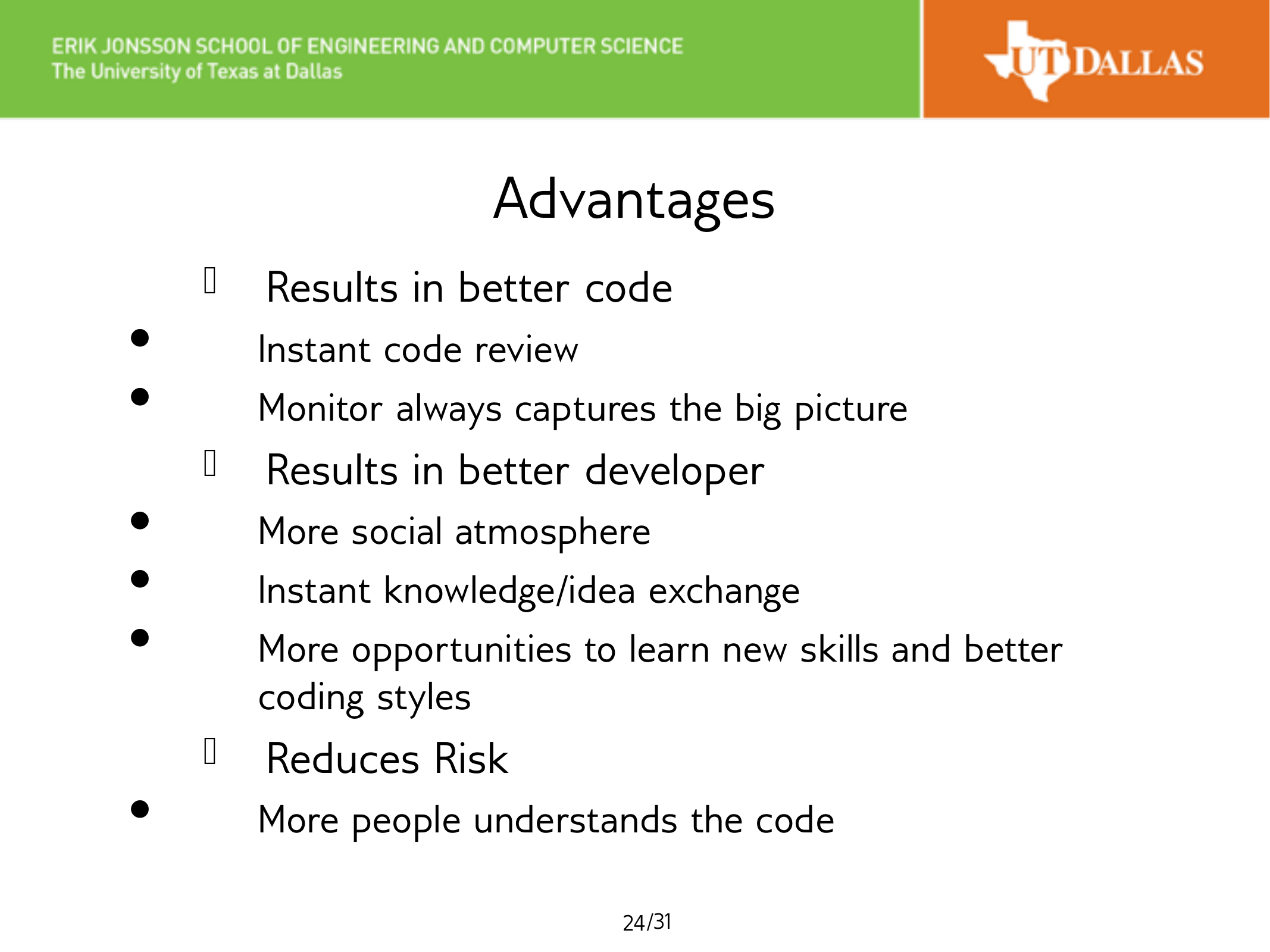

# Advantages
Results in better code
Instant code review
Monitor always captures the big picture
Results in better developer
More social atmosphere
Instant knowledge/idea exchange
More opportunities to learn new skills and better coding styles
Reduces Risk
More people understands the code
24